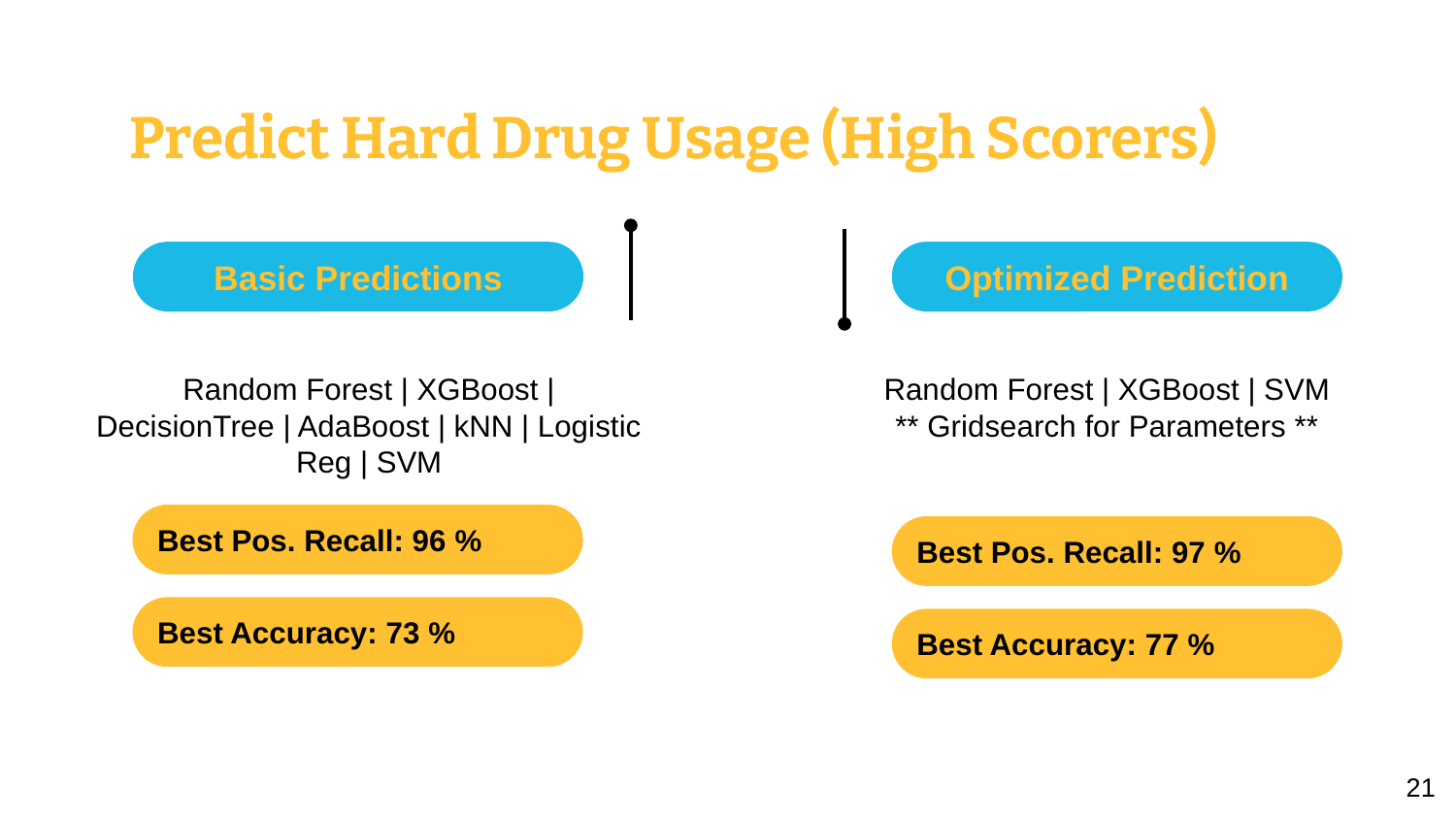

# Predict Hard Drug Usage (High Scorers)

Basic Predictions

Optimized Prediction
Random Forest | XGBoost | DecisionTree | AdaBoost | kNN | Logistic Reg | SVM

Random Forest | XGBoost | SVM
** Gridsearch for Parameters **
Best Pos. Recall: 96 %
Best Pos. Recall: 97 %
Best Accuracy: 73 %
Best Accuracy: 77 %

21